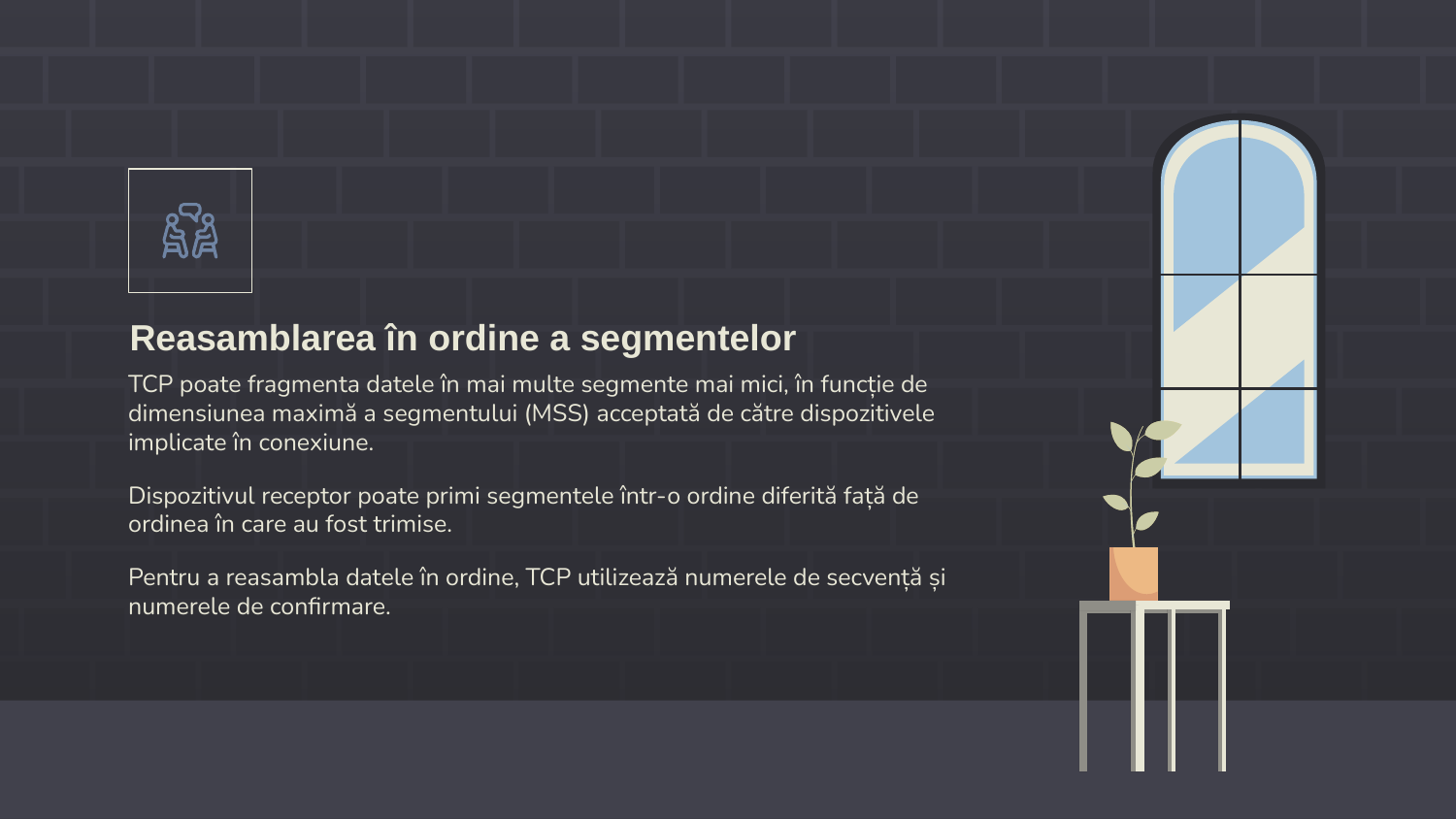

# Reasamblarea în ordine a segmentelor
TCP poate fragmenta datele în mai multe segmente mai mici, în funcție de dimensiunea maximă a segmentului (MSS) acceptată de către dispozitivele implicate în conexiune.
Dispozitivul receptor poate primi segmentele într-o ordine diferită față de ordinea în care au fost trimise.
Pentru a reasambla datele în ordine, TCP utilizează numerele de secvență și numerele de confirmare.